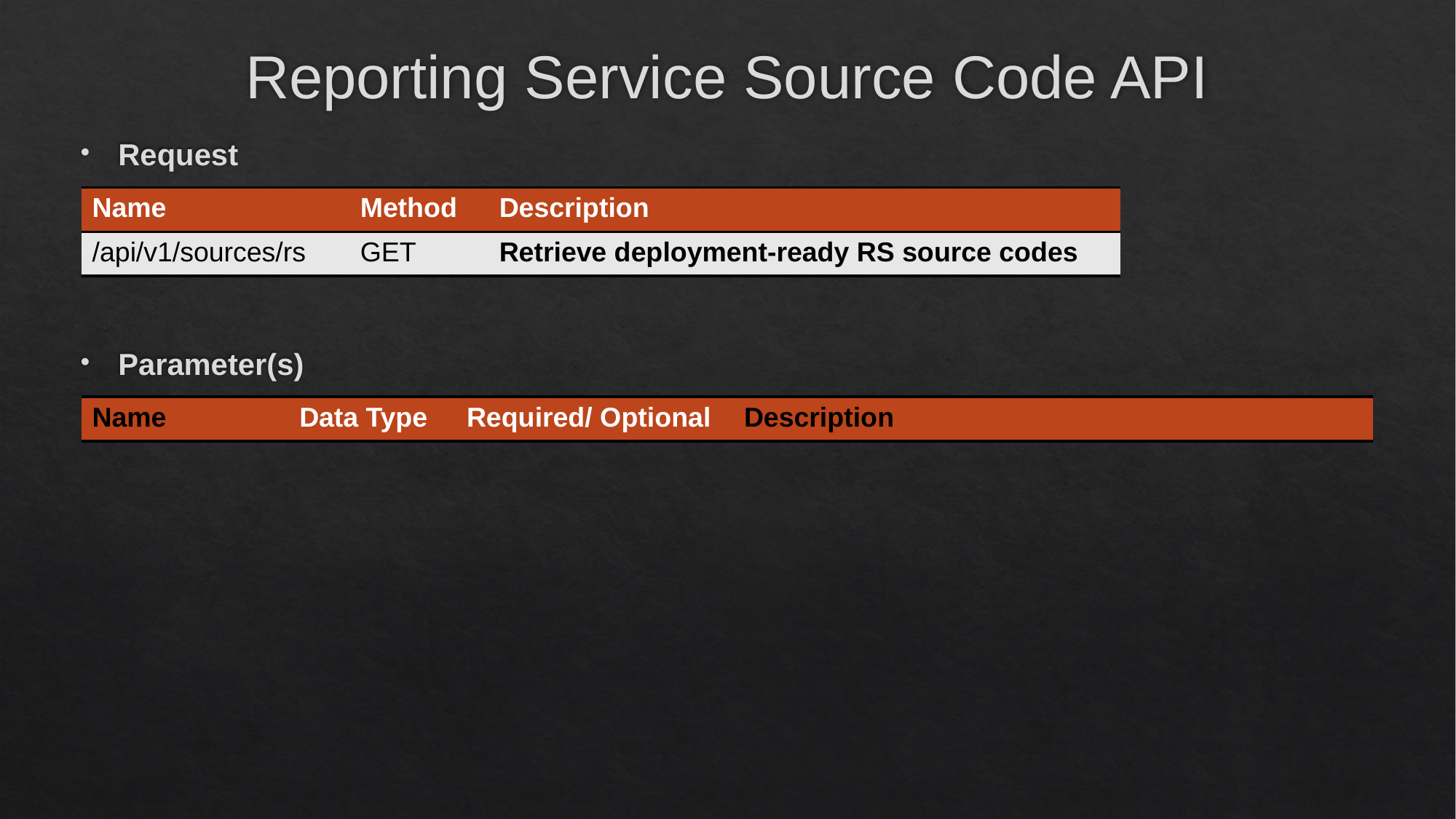

# Reporting Service Source Code API
Request
| Name | Method | Description |
| --- | --- | --- |
| /api/v1/sources/rs | GET | Retrieve deployment-ready RS source codes |
Parameter(s)
| Name | Data Type | Required/ Optional | Description |
| --- | --- | --- | --- |